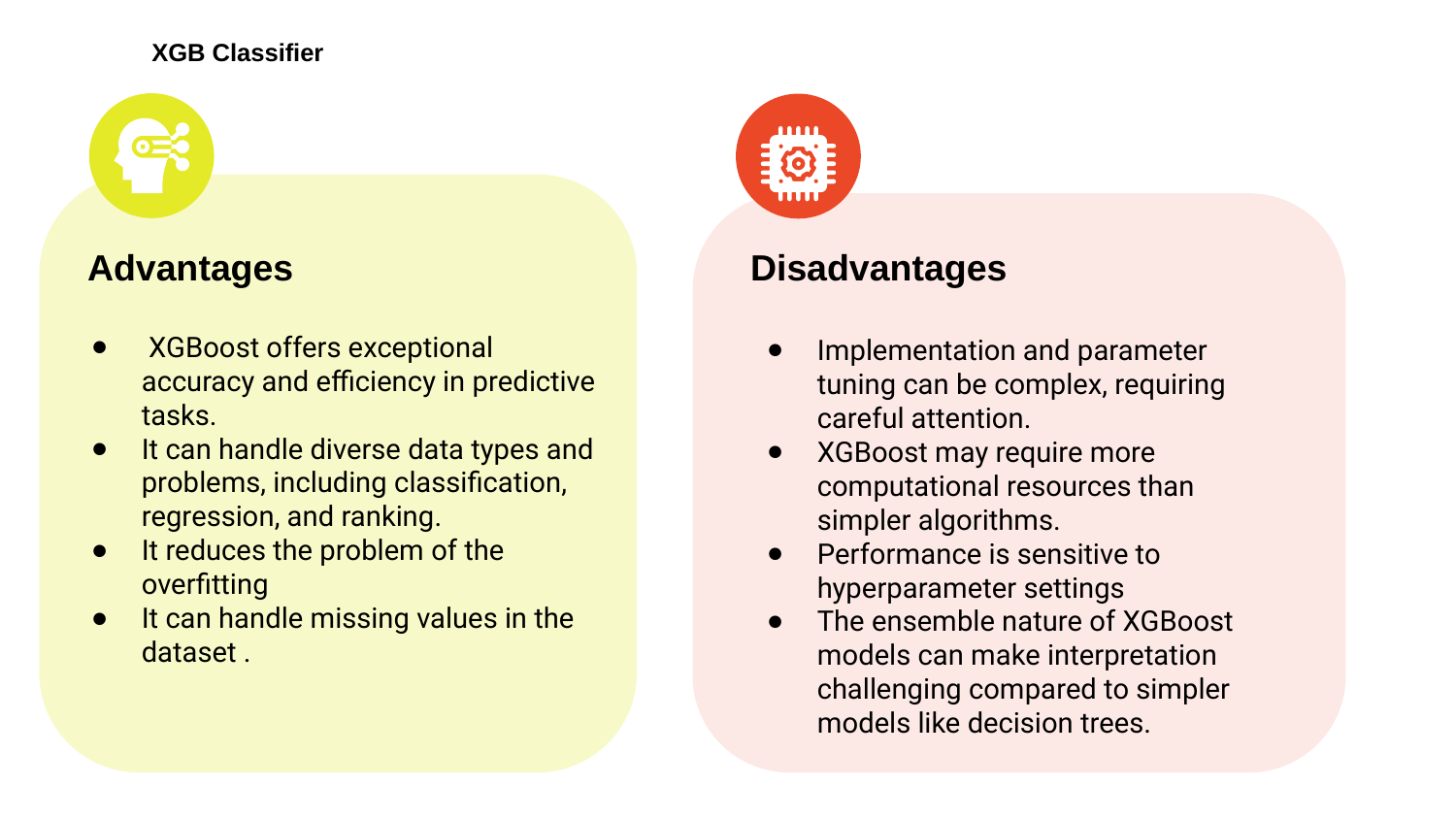

# XGB Classifier

Disadvantages
Advantages

 XGBoost offers exceptional accuracy and efficiency in predictive tasks.
It can handle diverse data types and problems, including classification, regression, and ranking.
It reduces the problem of the overfitting
It can handle missing values in the dataset .
Implementation and parameter tuning can be complex, requiring careful attention.
XGBoost may require more computational resources than simpler algorithms.
Performance is sensitive to hyperparameter settings
The ensemble nature of XGBoost models can make interpretation challenging compared to simpler models like decision trees.